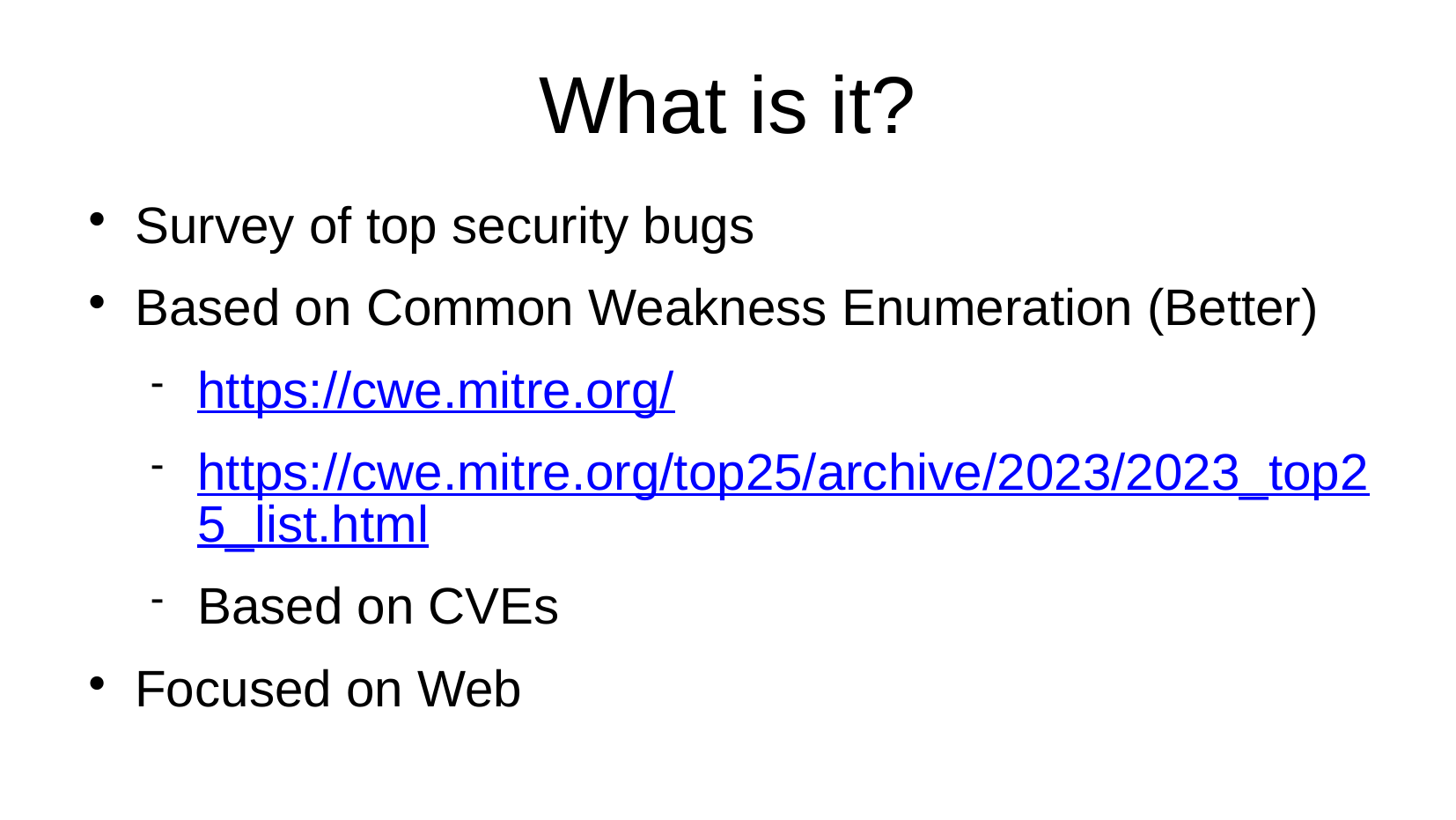

# What is it?
Survey of top security bugs
Based on Common Weakness Enumeration (Better)
https://cwe.mitre.org/
https://cwe.mitre.org/top25/archive/2023/2023_top25_list.html
Based on CVEs
Focused on Web